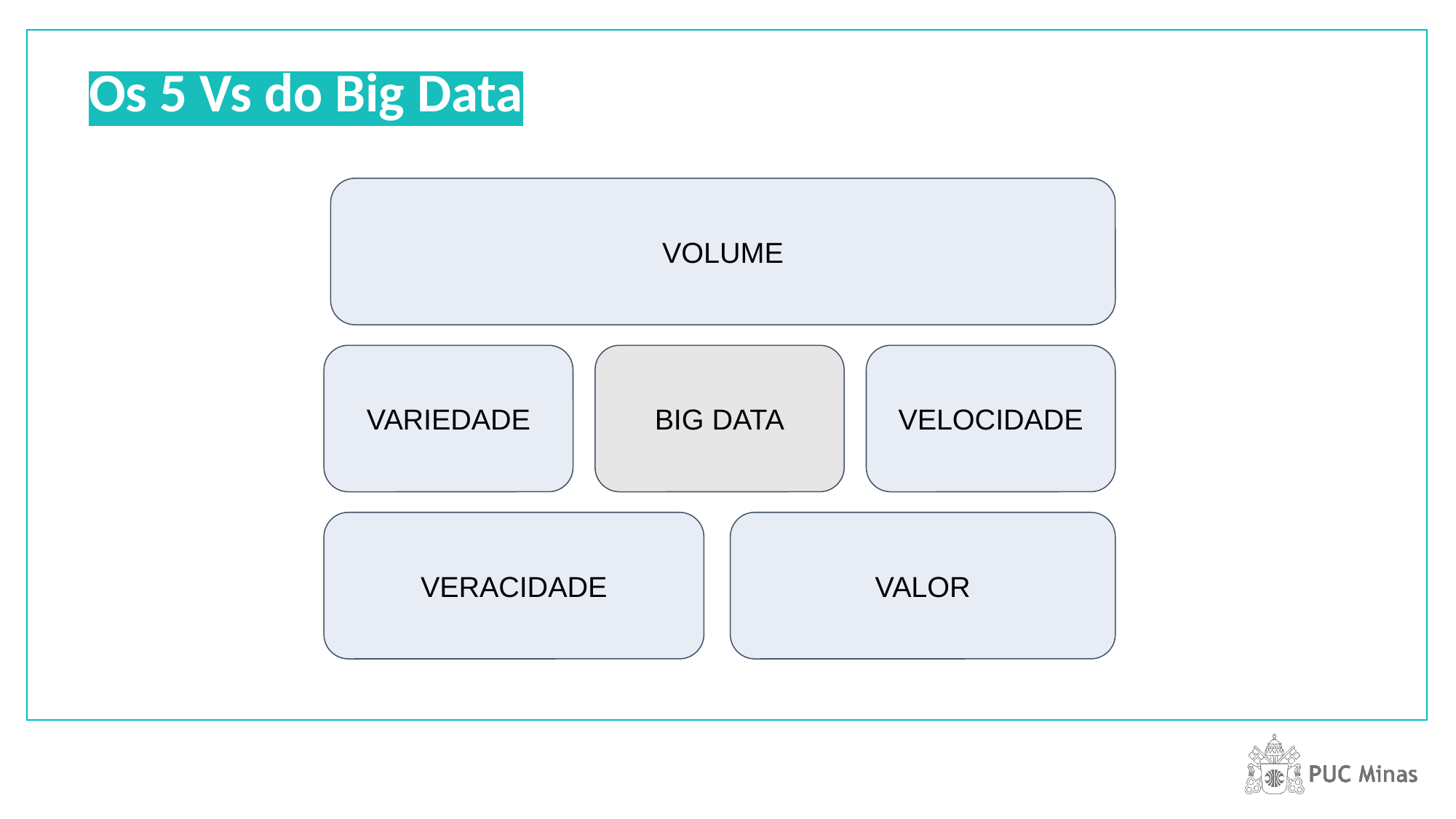

Os 5 Vs do Big Data
VOLUME
VARIEDADE
BIG DATA
VELOCIDADE
VERACIDADE
VALOR